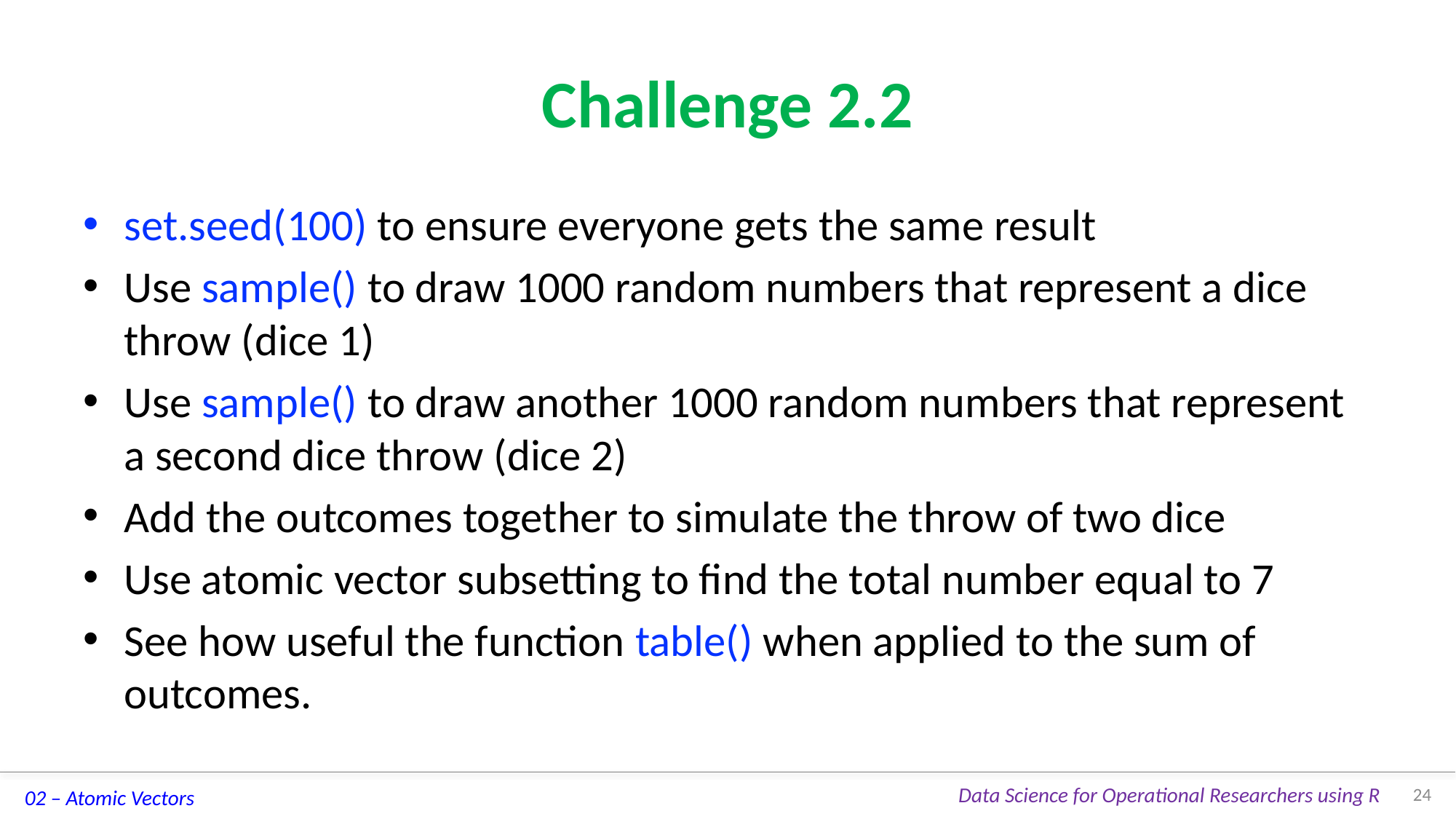

# Challenge 2.2
set.seed(100) to ensure everyone gets the same result
Use sample() to draw 1000 random numbers that represent a dice throw (dice 1)
Use sample() to draw another 1000 random numbers that represent a second dice throw (dice 2)
Add the outcomes together to simulate the throw of two dice
Use atomic vector subsetting to find the total number equal to 7
See how useful the function table() when applied to the sum of outcomes.

24